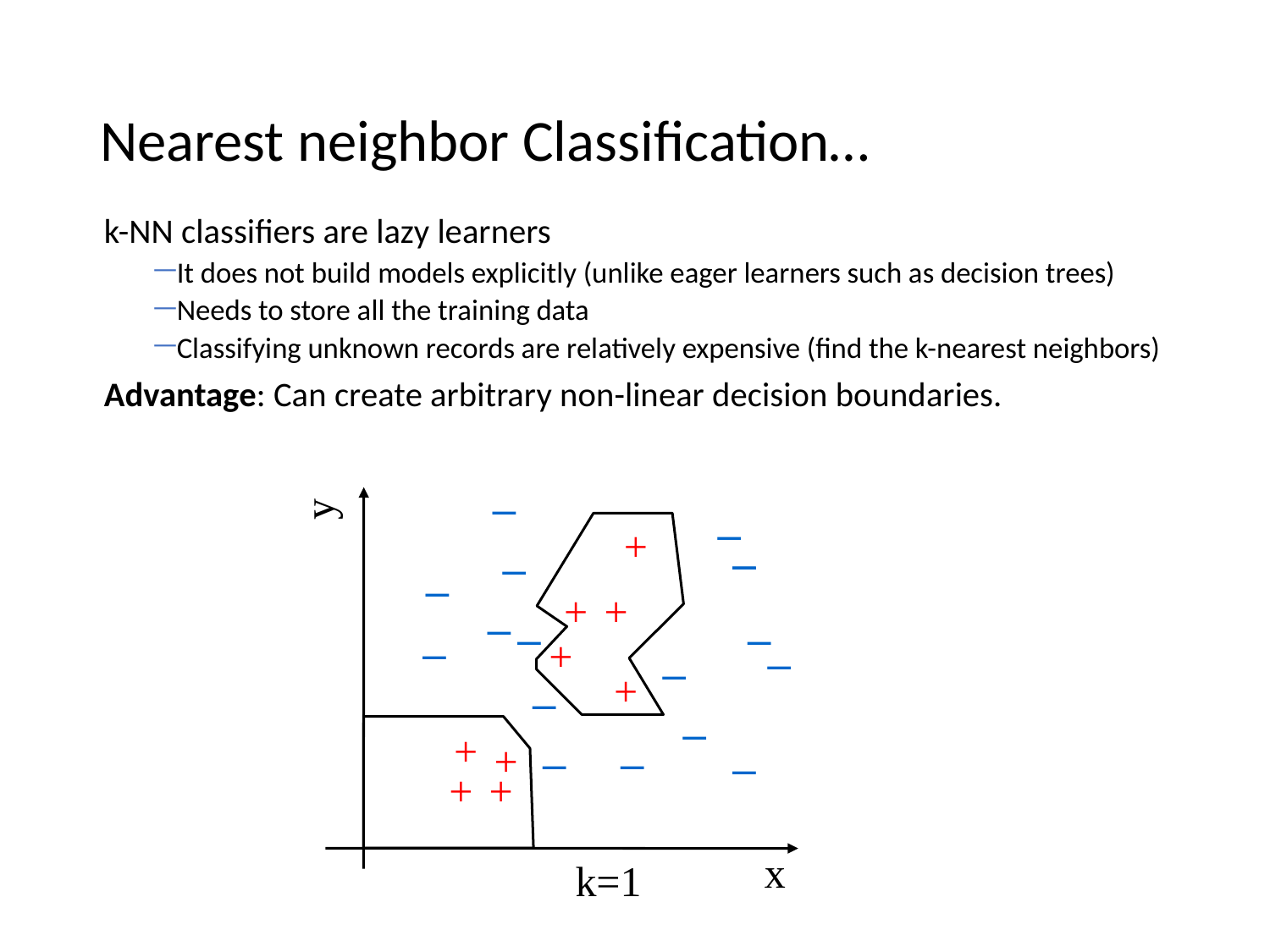

# Nearest neighbor Classification…
k-NN classifiers are lazy learners
It does not build models explicitly (unlike eager learners such as decision trees)
Needs to store all the training data
Classifying unknown records are relatively expensive (find the k-nearest neighbors)
Advantage: Can create arbitrary non-linear decision boundaries.
–
y

–

+
–
–
–
–
–
+
+
–
–
–
–
+
–
–
+
–
–

+
+
–
–
–
+
+
x

k=1